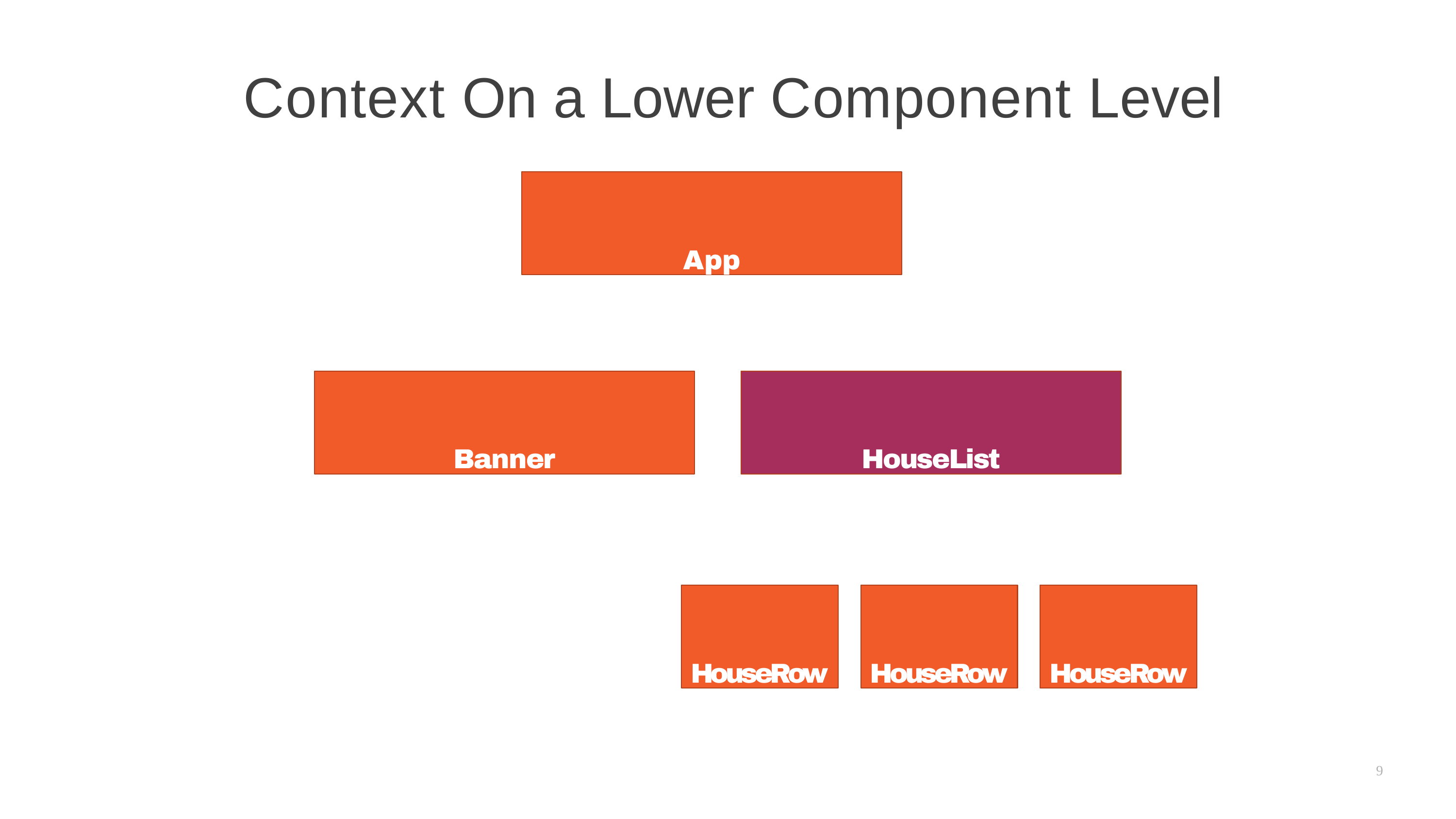

# Context On a Lower Component Level

App

Banner

HouseList

HouseRow

HouseRow

HouseRow
9